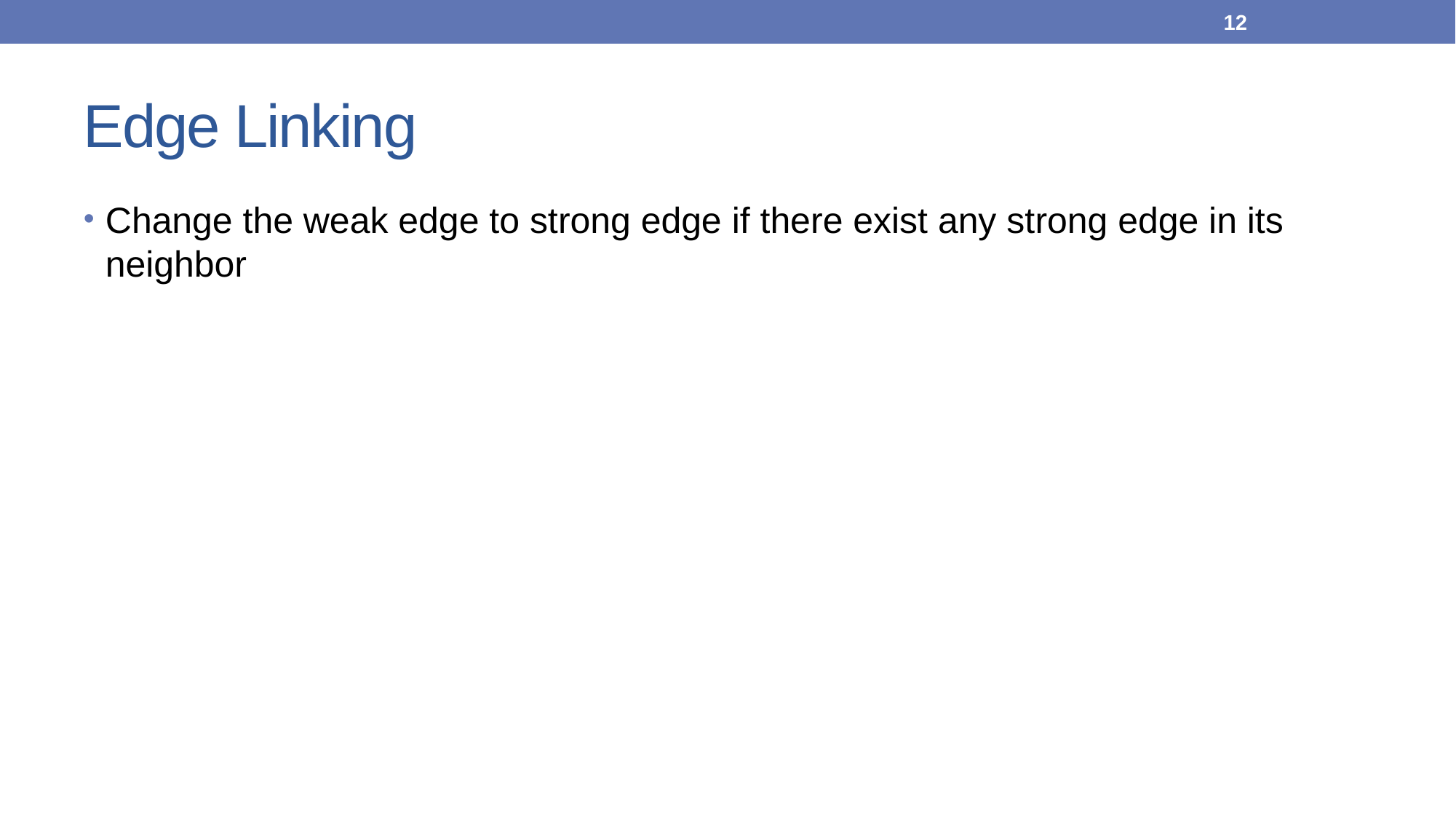

12
# Edge Linking
Change the weak edge to strong edge if there exist any strong edge in its neighbor